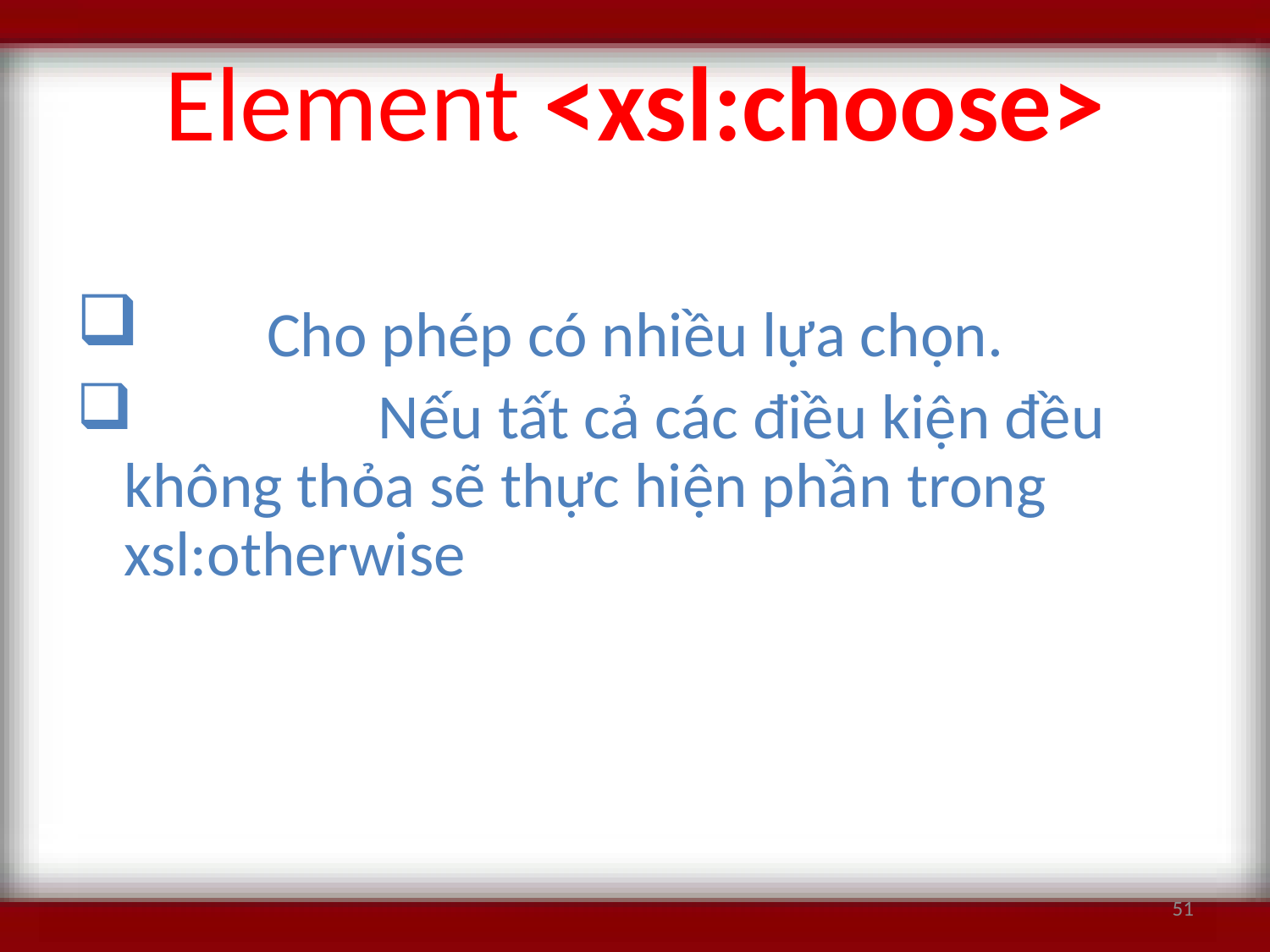

# Element <xsl:choose>

	 Cho phép có nhiều lựa chọn.
		Nếu tất cả các điều kiện đều không thỏa sẽ thực hiện phần trong xsl:otherwise

51